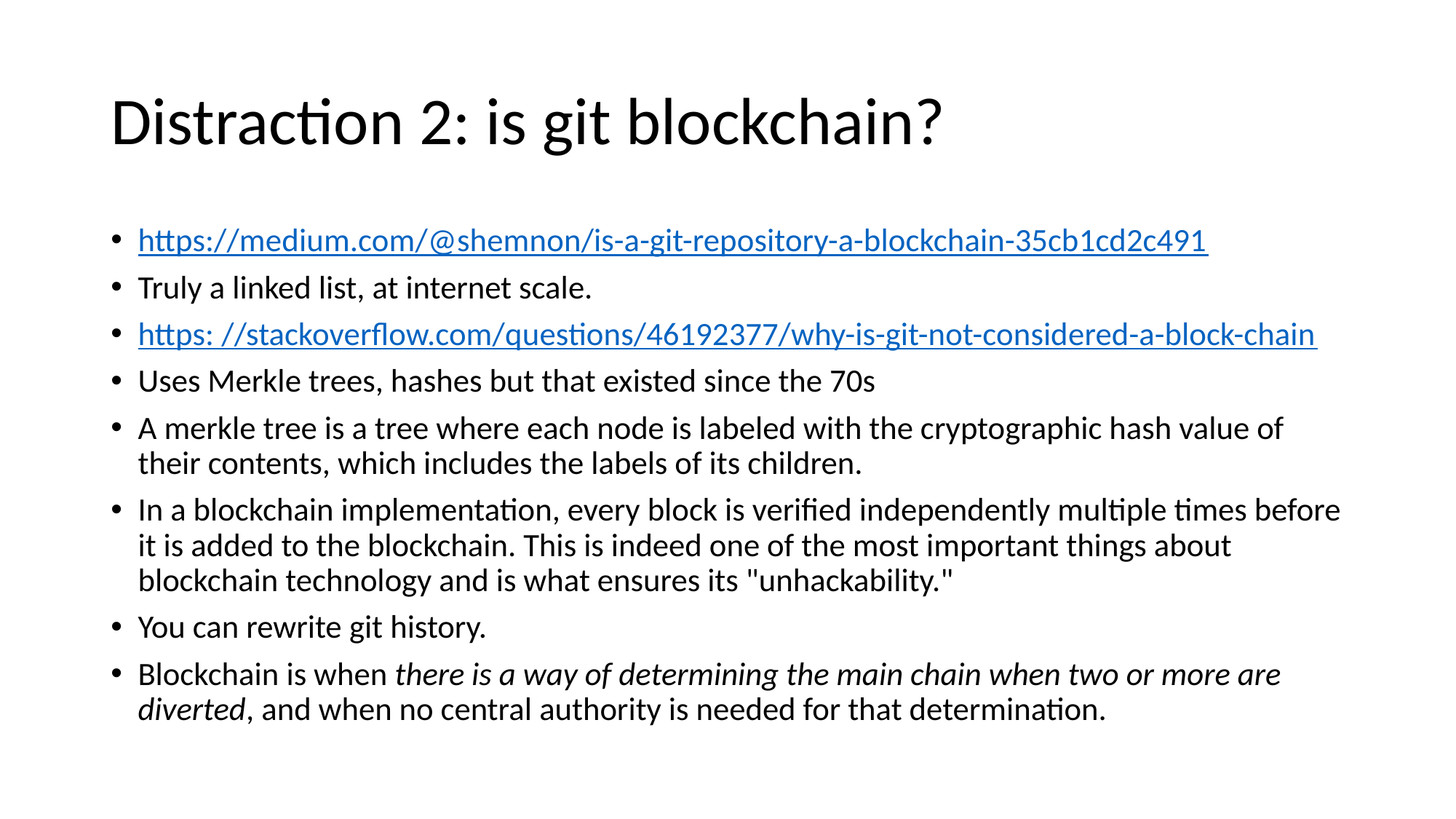

# Distraction 2: is git blockchain?
https://medium.com/@shemnon/is-a-git-repository-a-blockchain-35cb1cd2c491
Truly a linked list, at internet scale.
https: //stackoverflow.com/questions/46192377/why-is-git-not-considered-a-block-chain
Uses Merkle trees, hashes but that existed since the 70s
A merkle tree is a tree where each node is labeled with the cryptographic hash value of their contents, which includes the labels of its children.
In a blockchain implementation, every block is verified independently multiple times before it is added to the blockchain. This is indeed one of the most important things about blockchain technology and is what ensures its "unhackability."
You can rewrite git history.
Blockchain is when there is a way of determining the main chain when two or more are diverted, and when no central authority is needed for that determination.